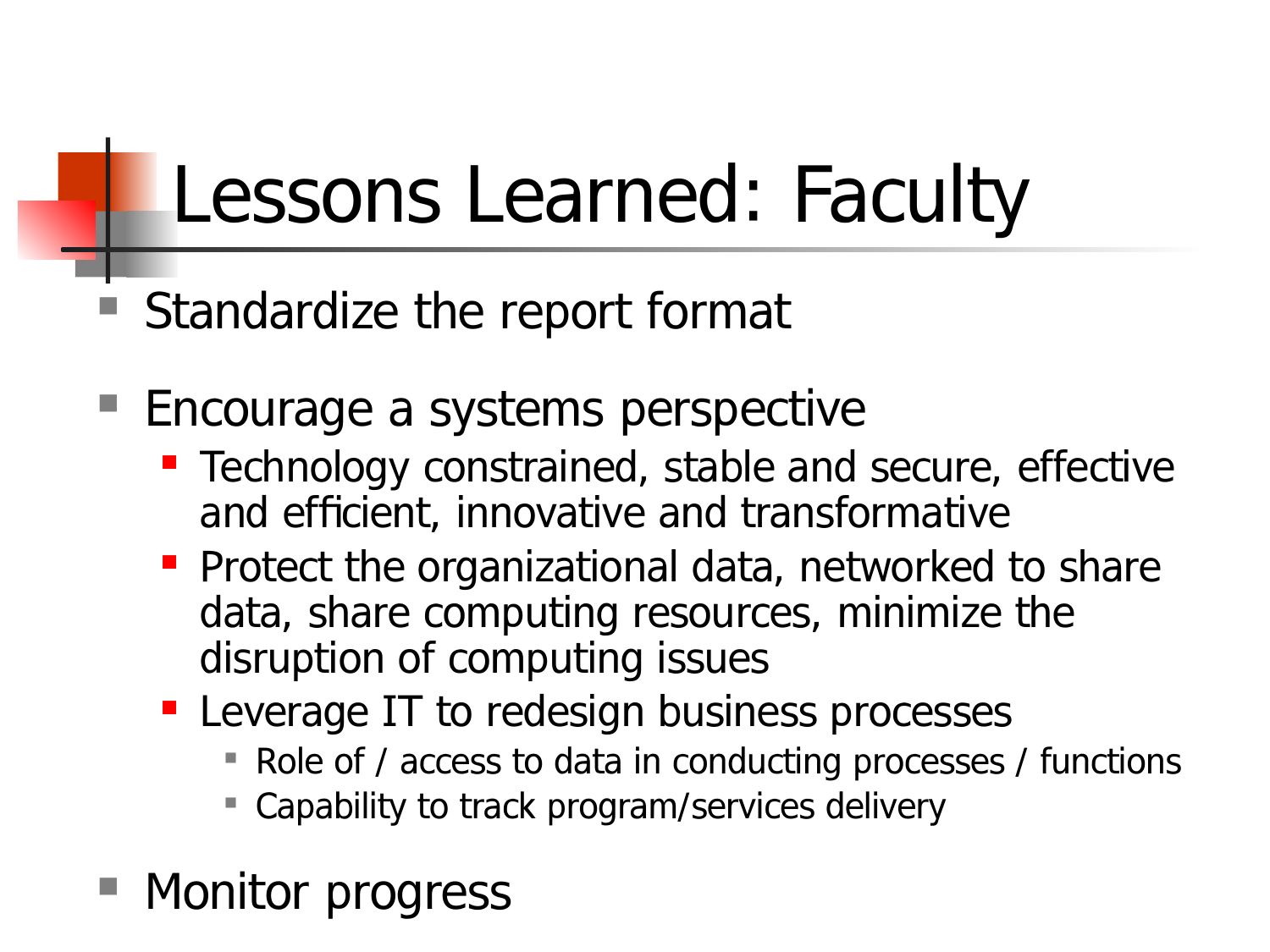

# Lessons Learned: Faculty
Standardize the report format
Encourage a systems perspective
Technology constrained, stable and secure, effective and efficient, innovative and transformative
Protect the organizational data, networked to share data, share computing resources, minimize the disruption of computing issues
Leverage IT to redesign business processes
Role of / access to data in conducting processes / functions
Capability to track program/services delivery
Monitor progress